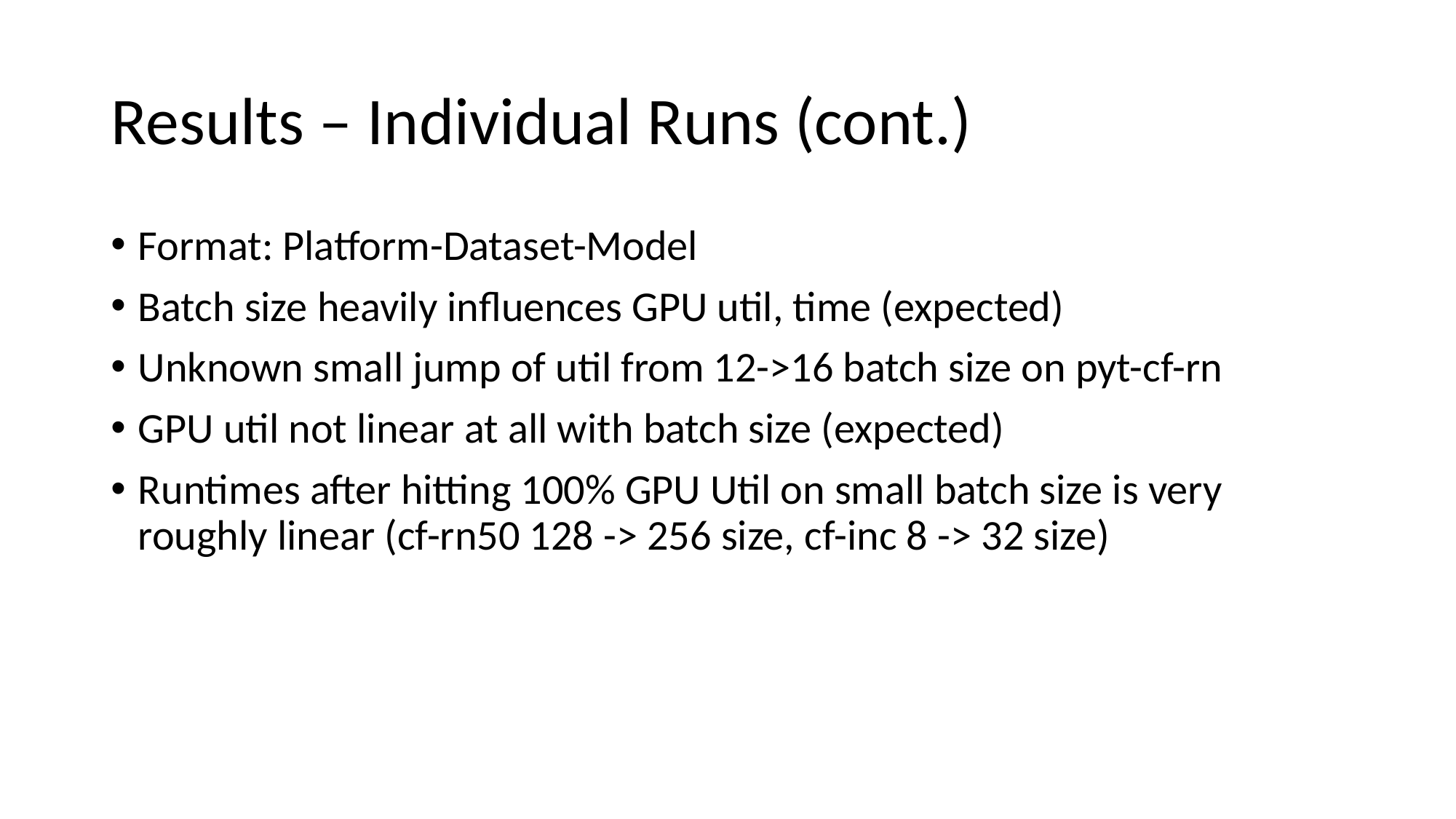

# Results – Individual Runs (cont.)
Format: Platform-Dataset-Model
Batch size heavily influences GPU util, time (expected)
Unknown small jump of util from 12->16 batch size on pyt-cf-rn
GPU util not linear at all with batch size (expected)
Runtimes after hitting 100% GPU Util on small batch size is very roughly linear (cf-rn50 128 -> 256 size, cf-inc 8 -> 32 size)